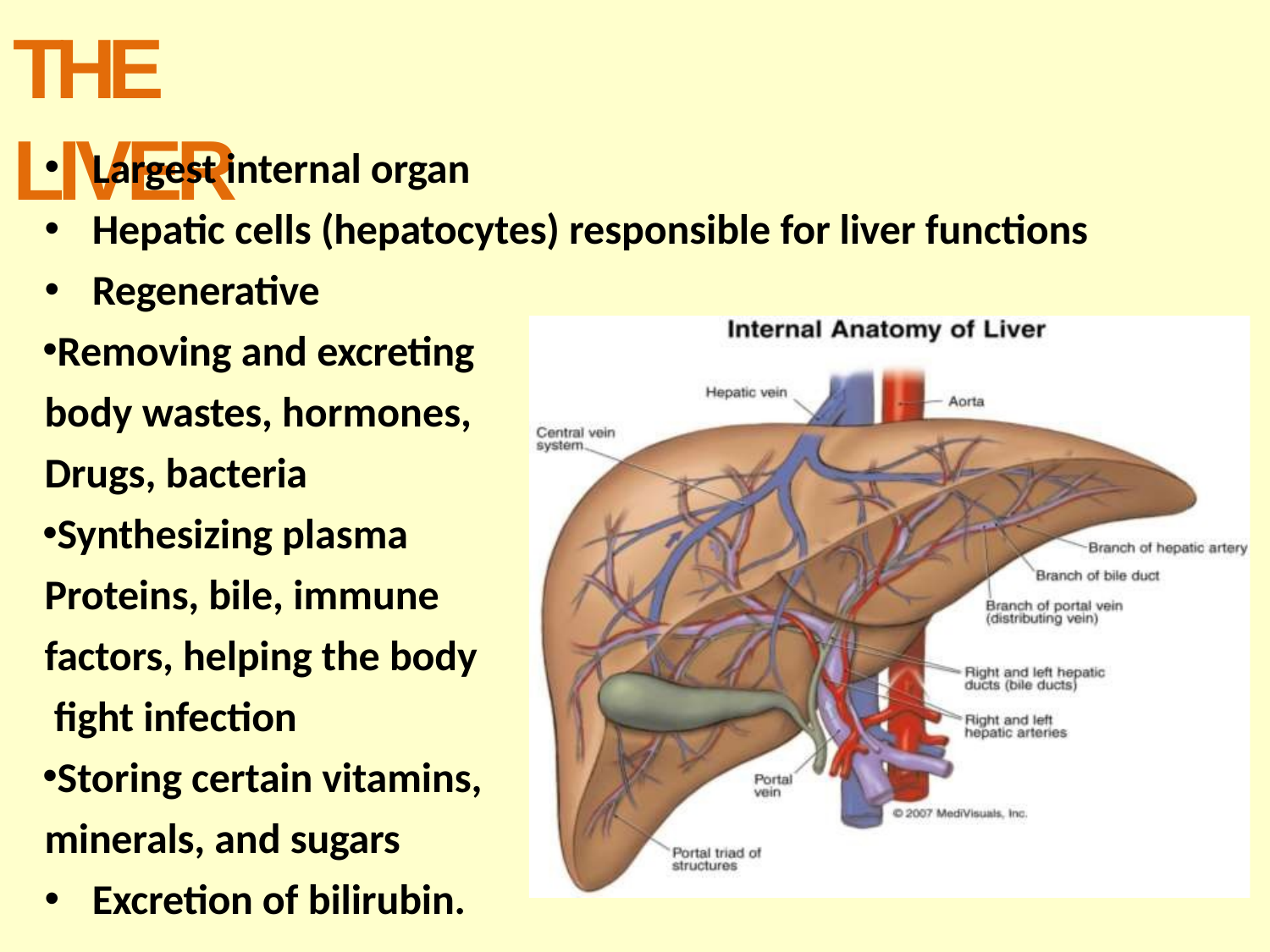

# THE LIVER
Largest internal organ
Hepatic cells (hepatocytes) responsible for liver functions
Regenerative
Removing and excreting  body wastes, hormones,  Drugs, bacteria
Synthesizing plasma  Proteins, bile, immune  factors, helping the body  fight infection
Storing certain vitamins,  minerals, and sugars
Excretion of bilirubin.